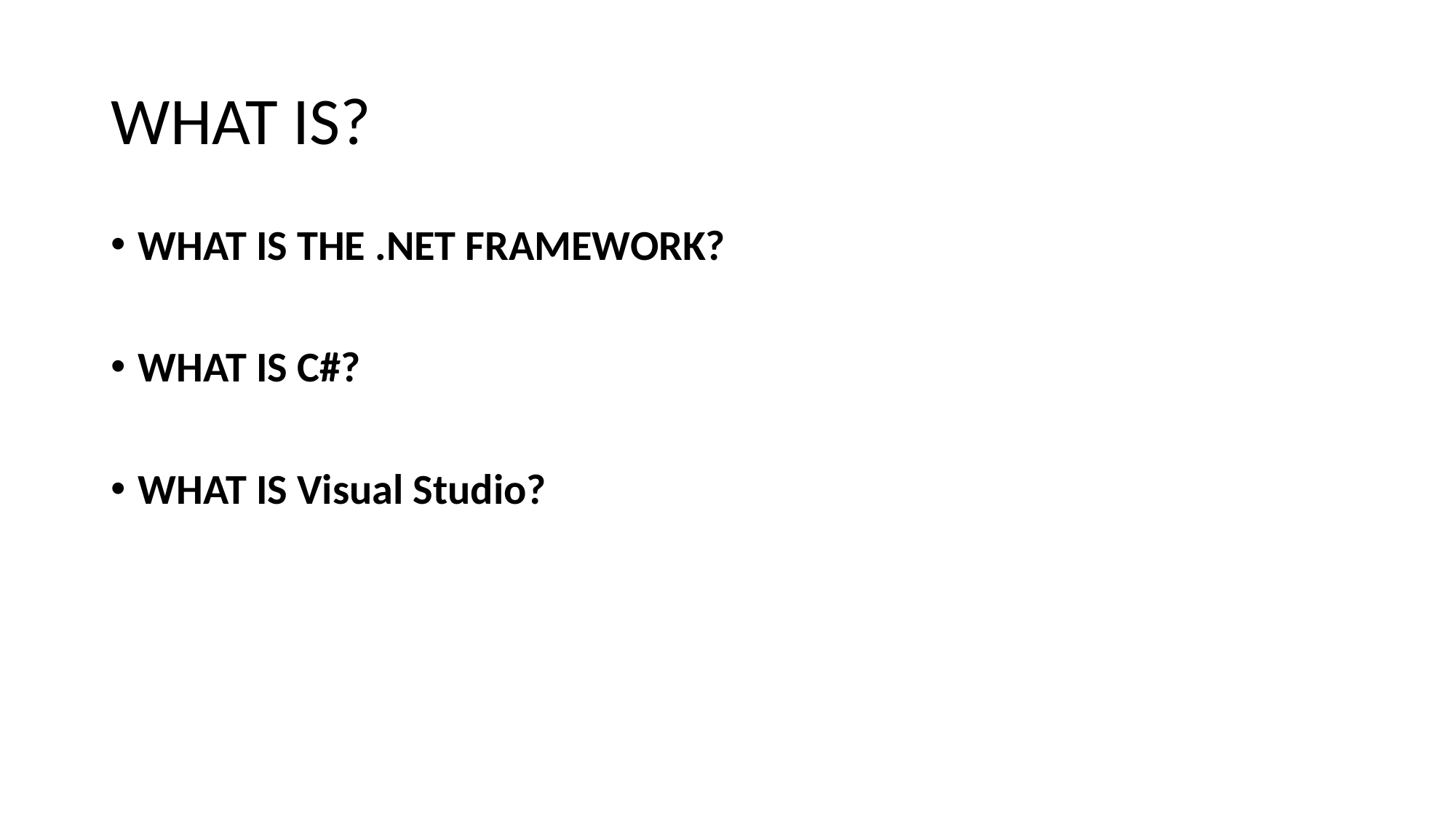

# WHAT IS?
WHAT IS THE .NET FRAMEWORK?

WHAT IS C#?

WHAT IS Visual Studio?